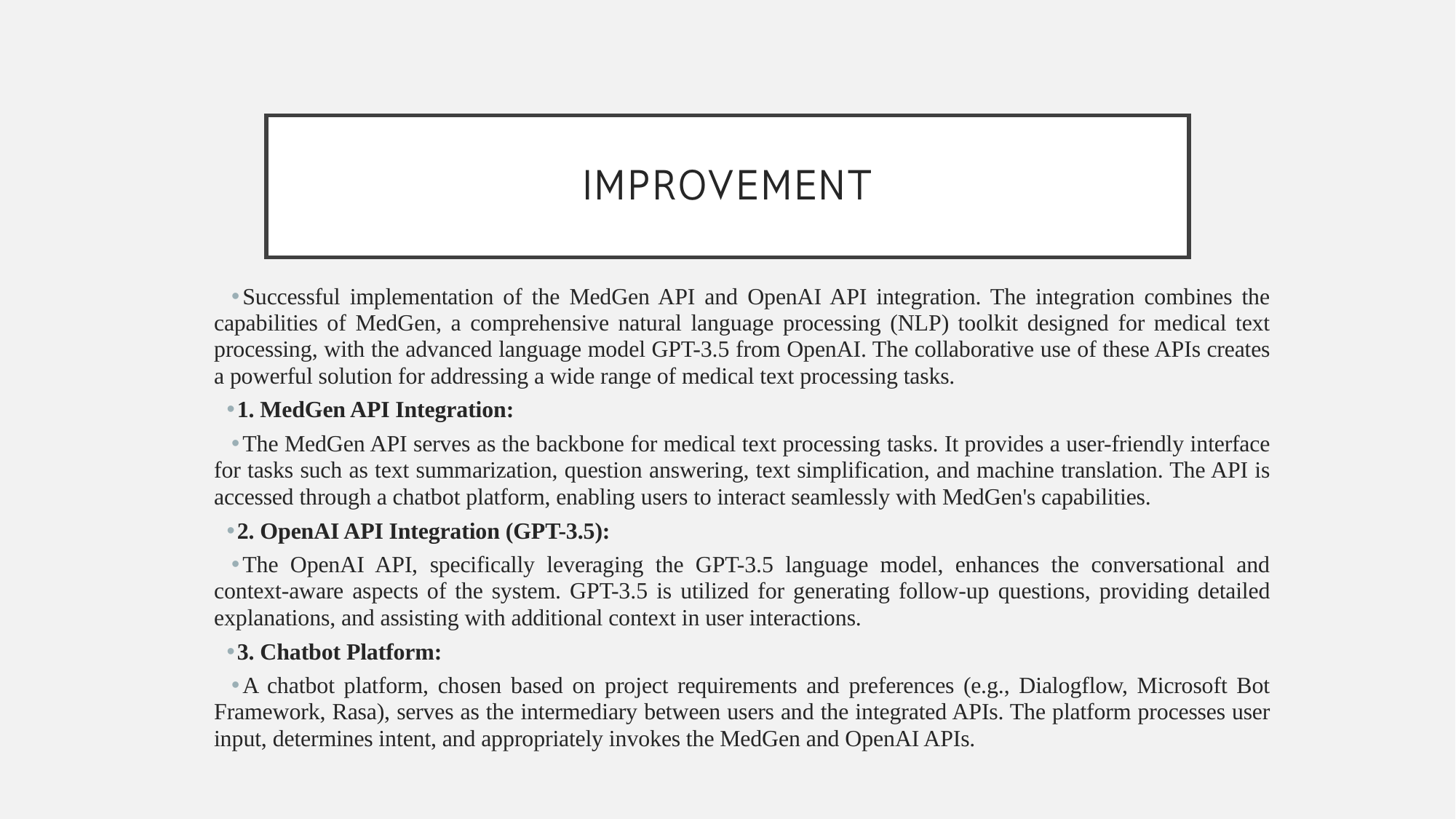

# Improvement
Successful implementation of the MedGen API and OpenAI API integration. The integration combines the capabilities of MedGen, a comprehensive natural language processing (NLP) toolkit designed for medical text processing, with the advanced language model GPT-3.5 from OpenAI. The collaborative use of these APIs creates a powerful solution for addressing a wide range of medical text processing tasks.
1. MedGen API Integration:
The MedGen API serves as the backbone for medical text processing tasks. It provides a user-friendly interface for tasks such as text summarization, question answering, text simplification, and machine translation. The API is accessed through a chatbot platform, enabling users to interact seamlessly with MedGen's capabilities.
2. OpenAI API Integration (GPT-3.5):
The OpenAI API, specifically leveraging the GPT-3.5 language model, enhances the conversational and context-aware aspects of the system. GPT-3.5 is utilized for generating follow-up questions, providing detailed explanations, and assisting with additional context in user interactions.
3. Chatbot Platform:
A chatbot platform, chosen based on project requirements and preferences (e.g., Dialogflow, Microsoft Bot Framework, Rasa), serves as the intermediary between users and the integrated APIs. The platform processes user input, determines intent, and appropriately invokes the MedGen and OpenAI APIs.